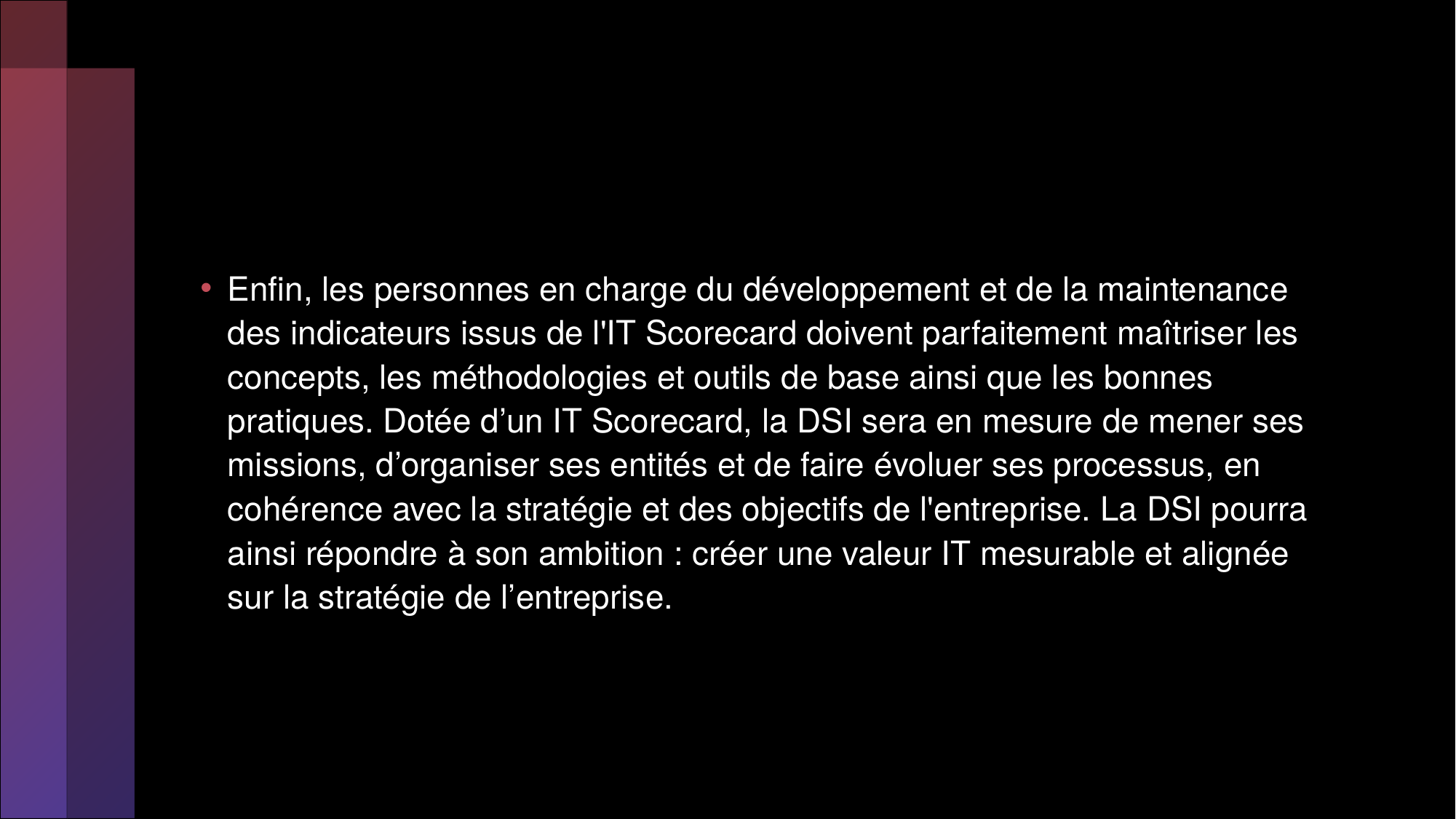

#
Enfin, les personnes en charge du développement et de la maintenance des indicateurs issus de l'IT Scorecard doivent parfaitement maîtriser les concepts, les méthodologies et outils de base ainsi que les bonnes pratiques. Dotée d’un IT Scorecard, la DSI sera en mesure de mener ses missions, d’organiser ses entités et de faire évoluer ses processus, en cohérence avec la stratégie et des objectifs de l'entreprise. La DSI pourra ainsi répondre à son ambition : créer une valeur IT mesurable et alignée sur la stratégie de l’entreprise.